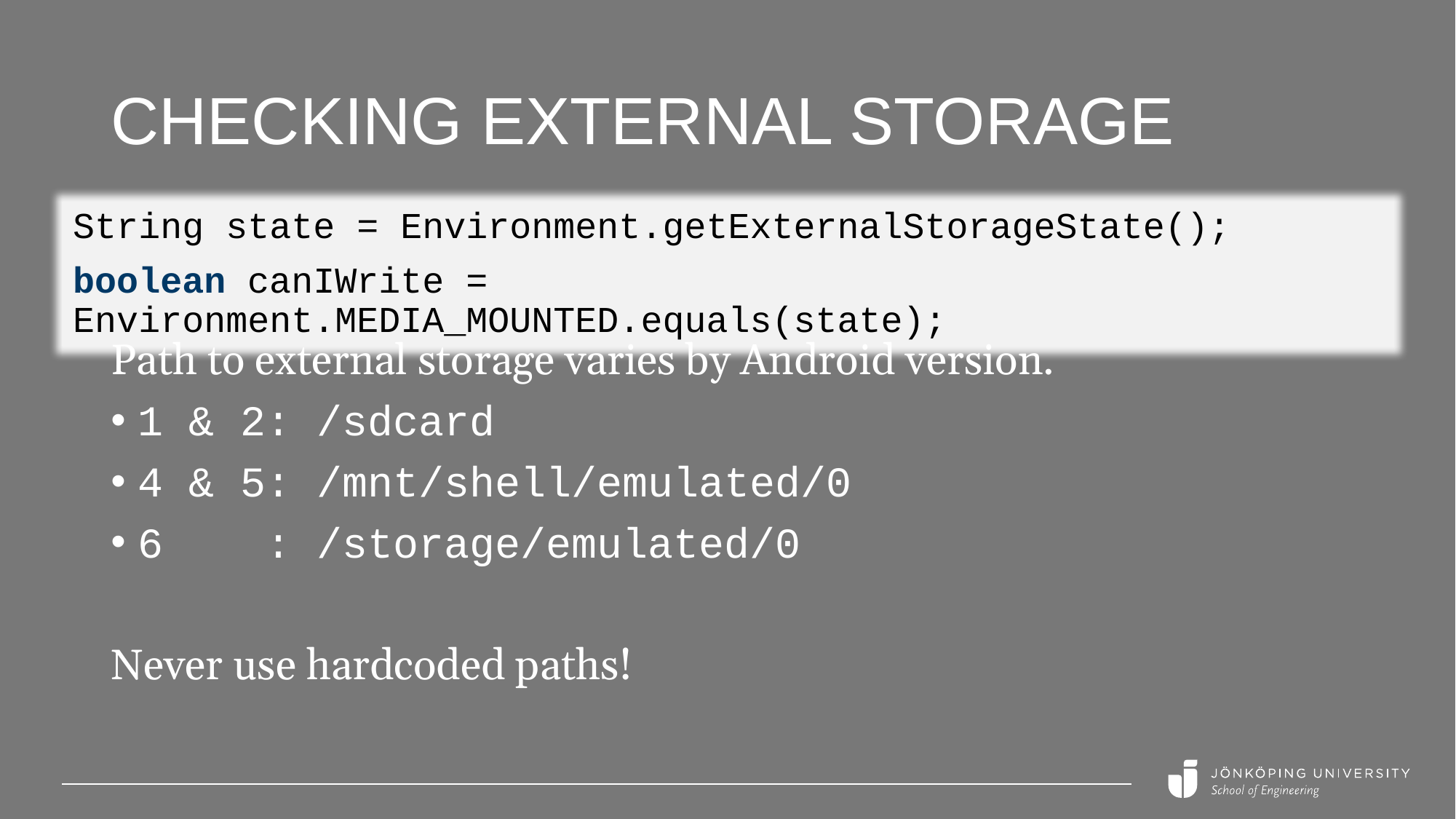

# Checking external storage
String state = Environment.getExternalStorageState();
boolean canIWrite = Environment.MEDIA_MOUNTED.equals(state);
Path to external storage varies by Android version.
1 & 2: /sdcard
4 & 5: /mnt/shell/emulated/0
6    : /storage/emulated/0

Never use hardcoded paths!